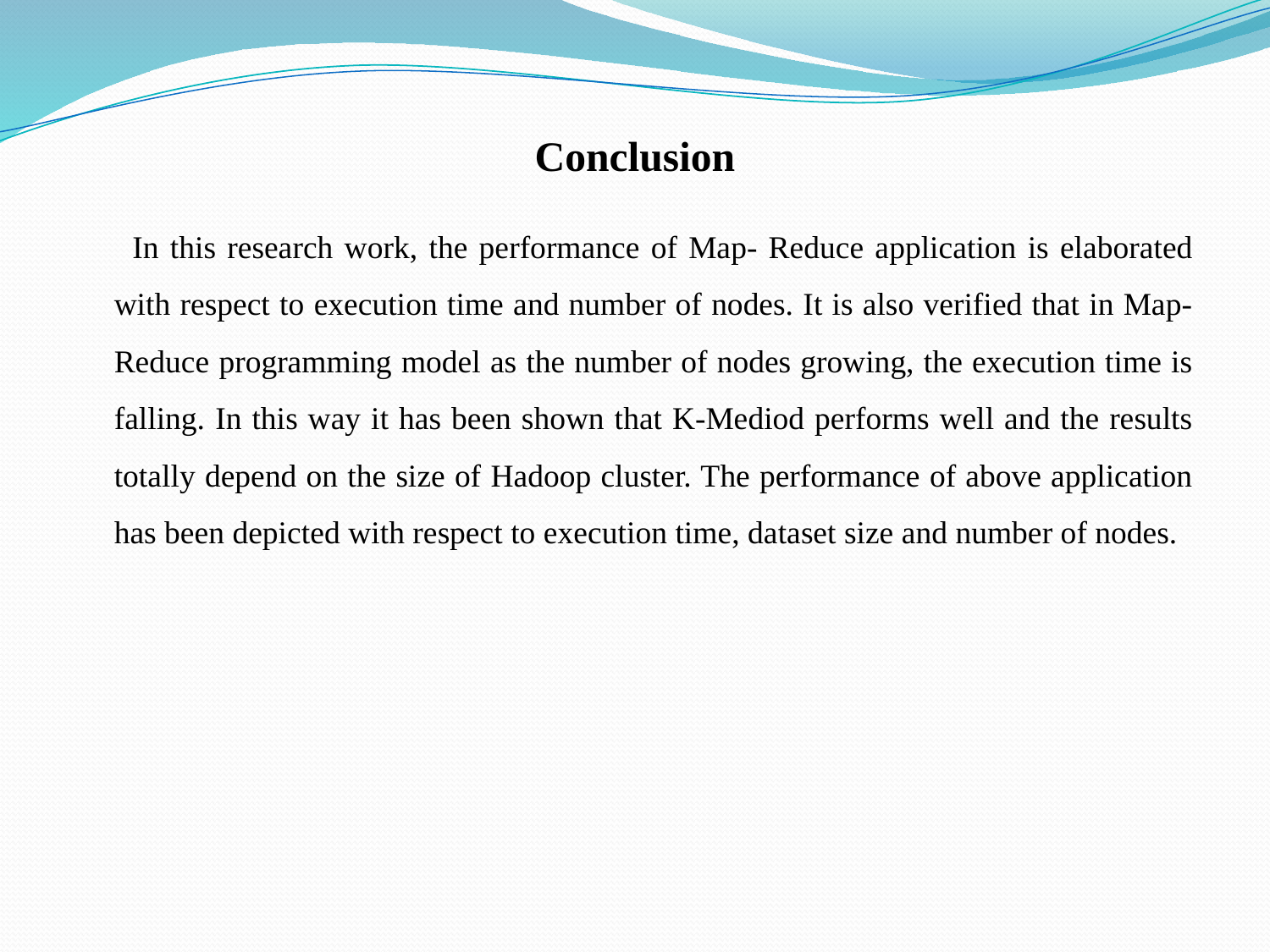

# Conclusion
     In this research work, the performance of Map- Reduce application is elaborated with respect to execution time and number of nodes. It is also verified that in Map- Reduce programming model as the number of nodes growing, the execution time is falling. In this way it has been shown that K-Mediod performs well and the results totally depend on the size of Hadoop cluster. The performance of above application has been depicted with respect to execution time, dataset size and number of nodes.